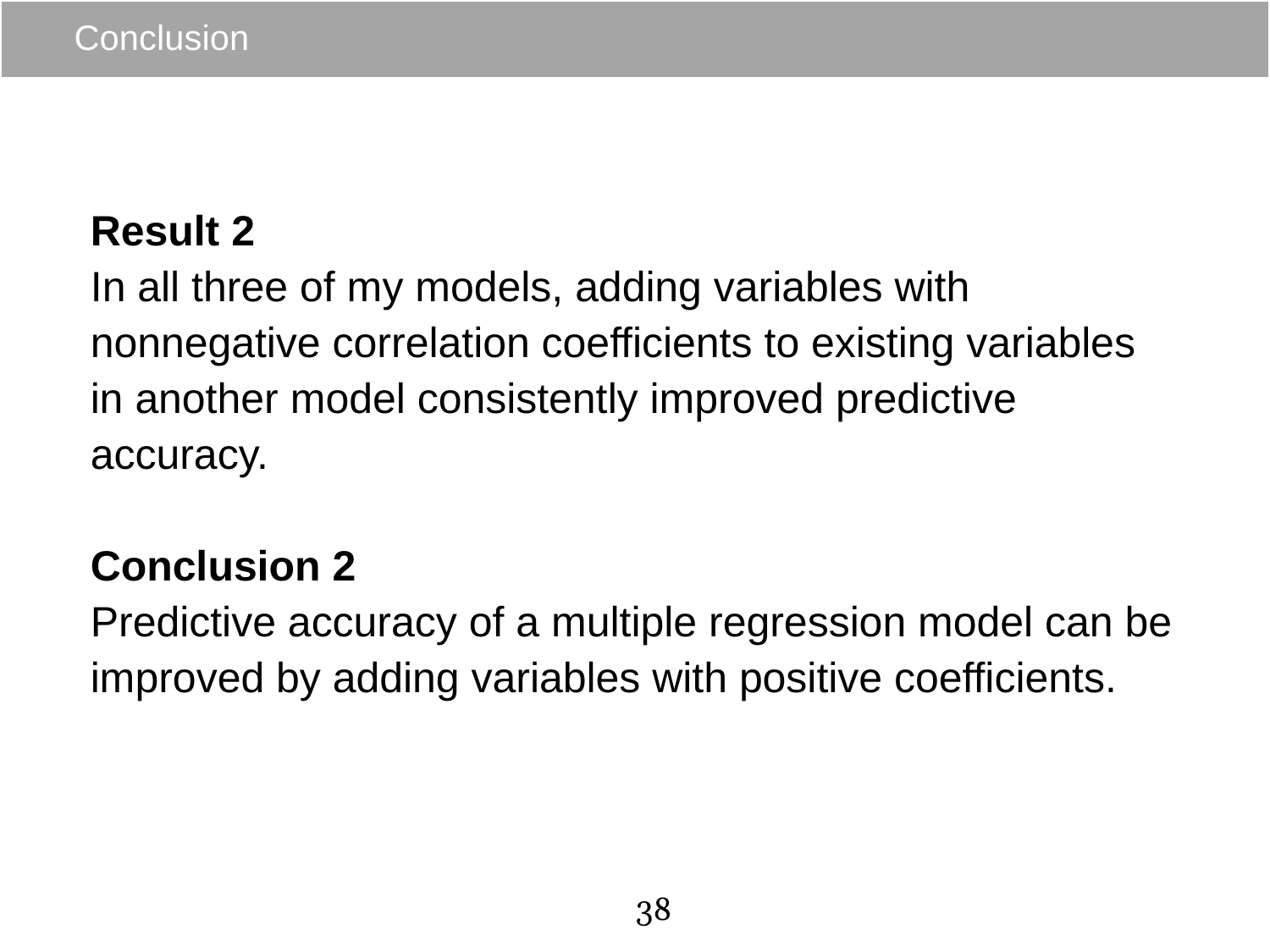

# Conclusion
Result 2
In all three of my models, adding variables with nonnegative correlation coefficients to existing variables in another model consistently improved predictive accuracy.

Conclusion 2
Predictive accuracy of a multiple regression model can be improved by adding variables with positive coefficients.
38